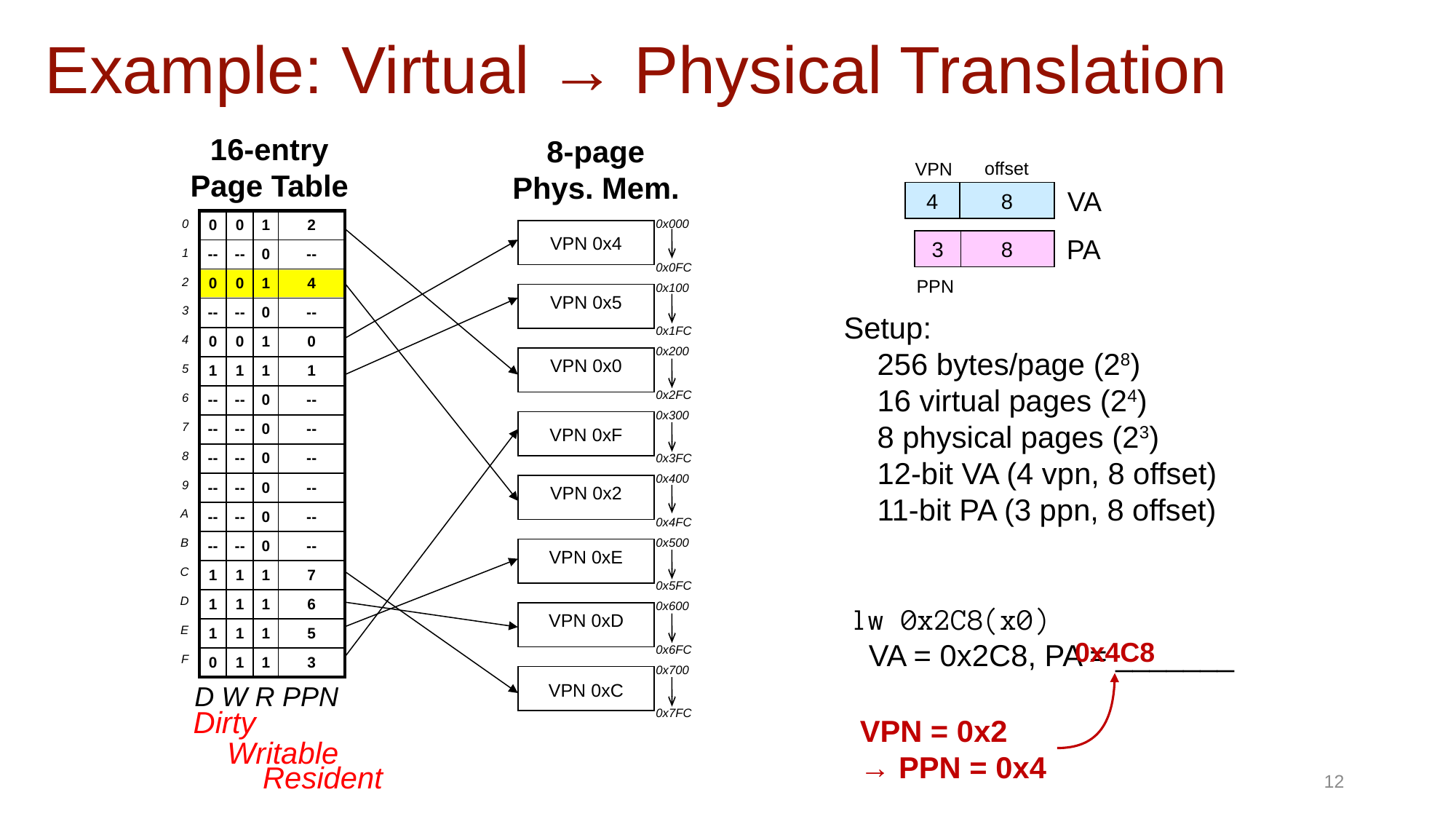

# Example: Virtual → Physical Translation
16-entry
Page Table
| 0 | 0 | 1 | 2 |
| --- | --- | --- | --- |
| -- | -- | 0 | -- |
| 0 | 0 | 1 | 4 |
| -- | -- | 0 | -- |
| 0 | 0 | 1 | 0 |
| 1 | 1 | 1 | 1 |
| -- | -- | 0 | -- |
| -- | -- | 0 | -- |
| -- | -- | 0 | -- |
| -- | -- | 0 | -- |
| -- | -- | 0 | -- |
| -- | -- | 0 | -- |
| 1 | 1 | 1 | 7 |
| 1 | 1 | 1 | 6 |
| 1 | 1 | 1 | 5 |
| 0 | 1 | 1 | 3 |
0
1
2
3
4
5
6
7
8
9
A
B
C
D
E
F
D W R PPN
8-page
Phys. Mem.
0x000

0x0FC

VPN 0x4

0x100

0x1FC

VPN 0x5

0x200

0x2FC

VPN 0x0

0x300

0x3FC

VPN 0xF

0x400

0x4FC

VPN 0x2

0x500

0x5FC

VPN 0xE

0x600

0x6FC

VPN 0xD

0x700

0x7FC

VPN 0xC

offset
VPN
VA
4
8
PA

3
8
PPN

Setup:
    256 bytes/page (28)
    16 virtual pages (24)
    8 physical pages (23)
    12-bit VA (4 vpn, 8 offset)
    11-bit PA (3 ppn, 8 offset)

 lw 0x2C8(x0)
   VA = 0x2C8, PA = _______
0x4C8
Dirty
VPN = 0x2
→ PPN = 0x4
Writable
Resident
12